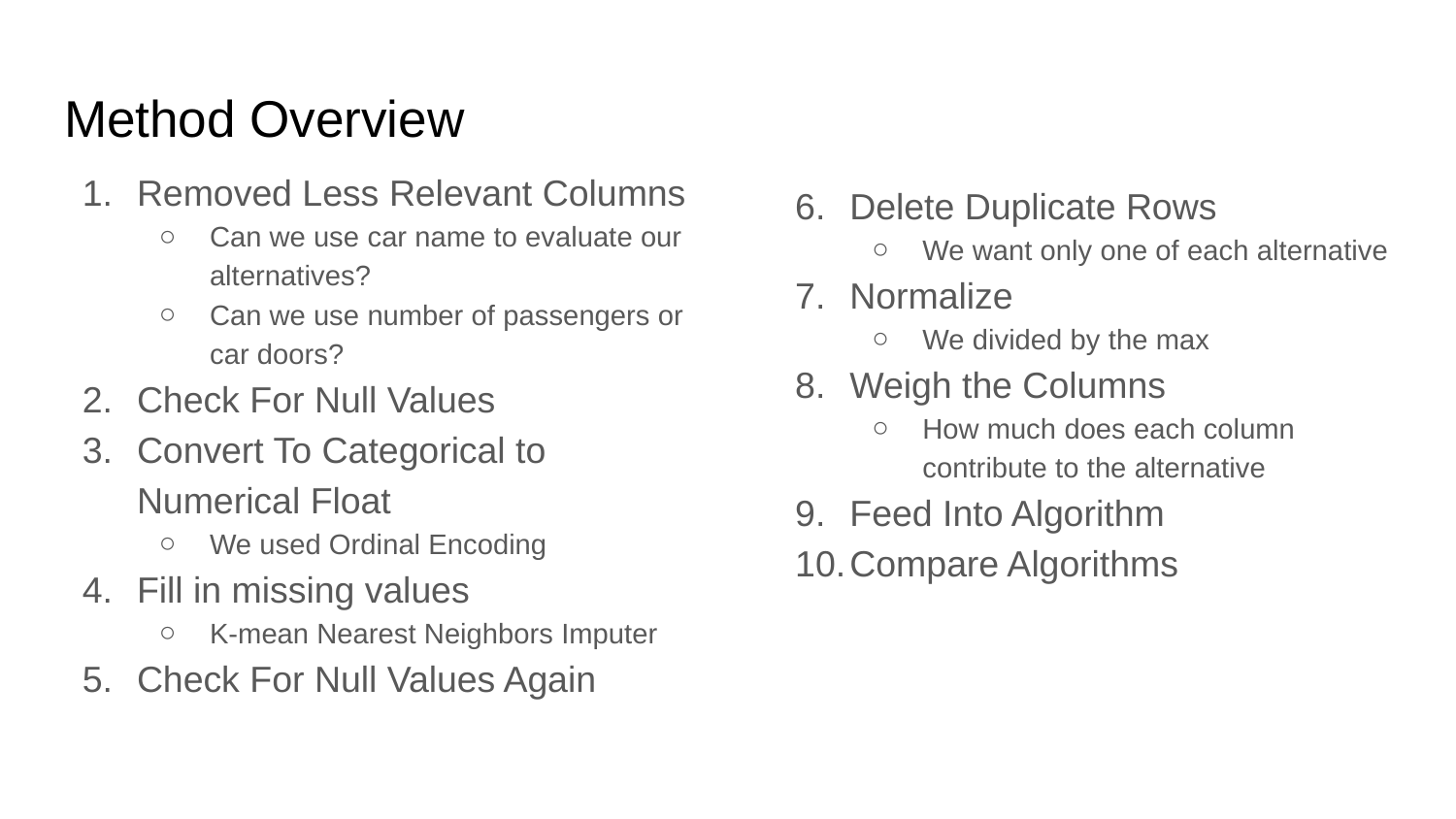

# Method Overview
Removed Less Relevant Columns
Can we use car name to evaluate our alternatives?
Can we use number of passengers or car doors?
Check For Null Values
Convert To Categorical to Numerical Float
We used Ordinal Encoding
Fill in missing values
K-mean Nearest Neighbors Imputer
Check For Null Values Again

Delete Duplicate Rows
We want only one of each alternative
Normalize
We divided by the max
Weigh the Columns
How much does each column contribute to the alternative
Feed Into Algorithm
Compare Algorithms